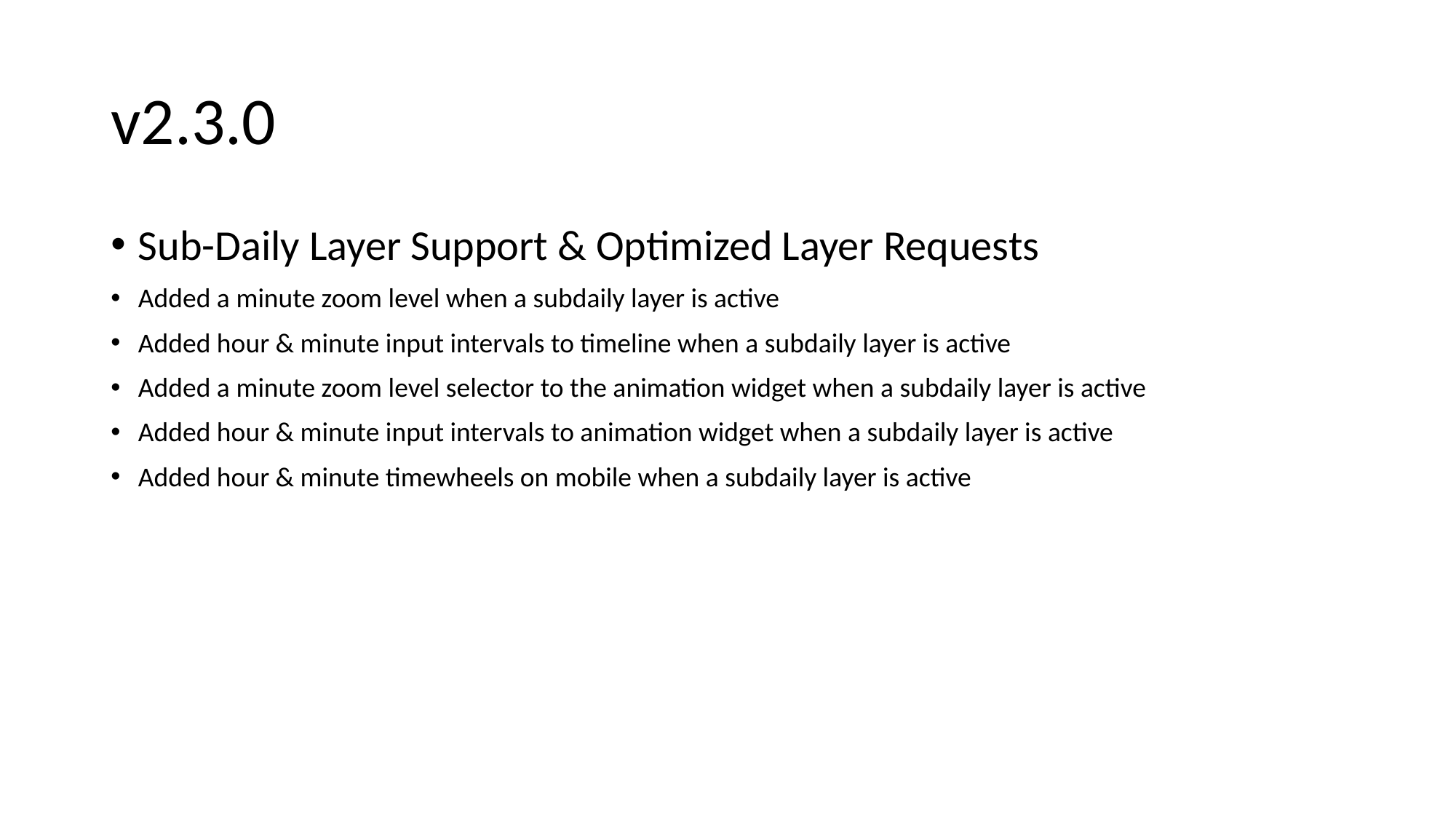

# v2.3.0
Sub-Daily Layer Support & Optimized Layer Requests
Added a minute zoom level when a subdaily layer is active
Added hour & minute input intervals to timeline when a subdaily layer is active
Added a minute zoom level selector to the animation widget when a subdaily layer is active
Added hour & minute input intervals to animation widget when a subdaily layer is active
Added hour & minute timewheels on mobile when a subdaily layer is active